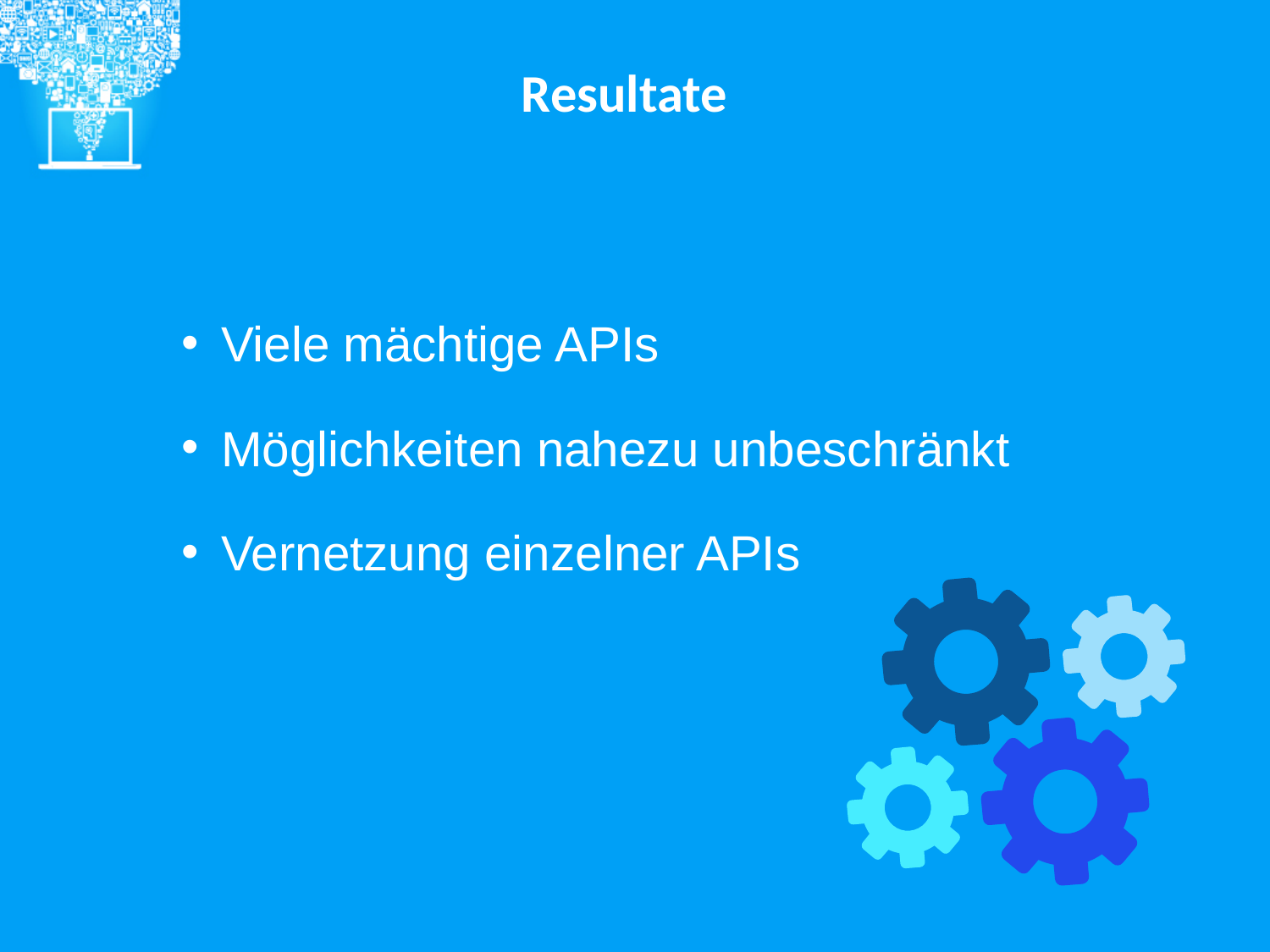

Resultate
Viele mächtige APIs
Möglichkeiten nahezu unbeschränkt
Vernetzung einzelner APIs